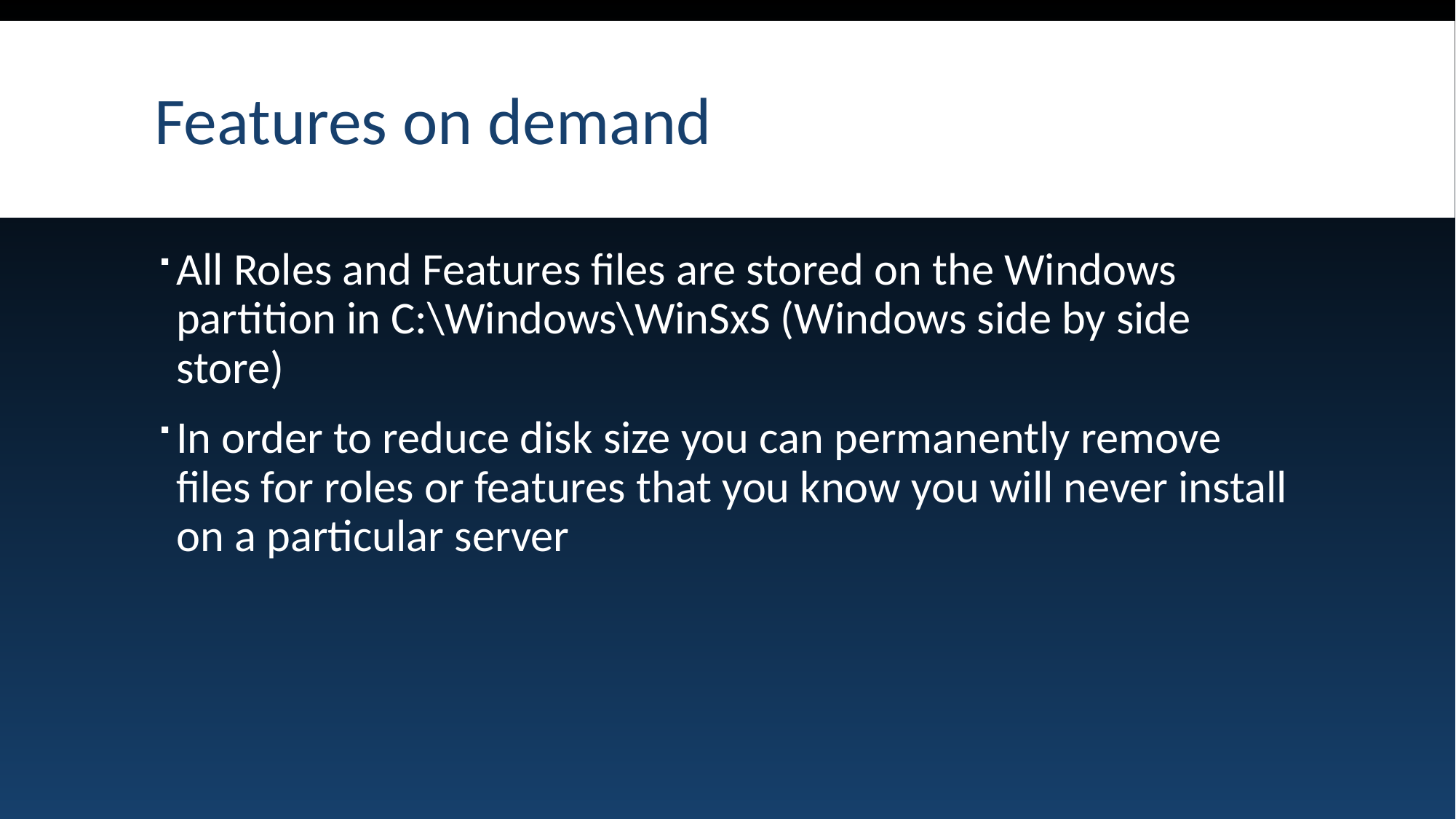

# Features on demand
All Roles and Features files are stored on the Windows partition in C:\Windows\WinSxS (Windows side by side store)
In order to reduce disk size you can permanently remove files for roles or features that you know you will never install on a particular server